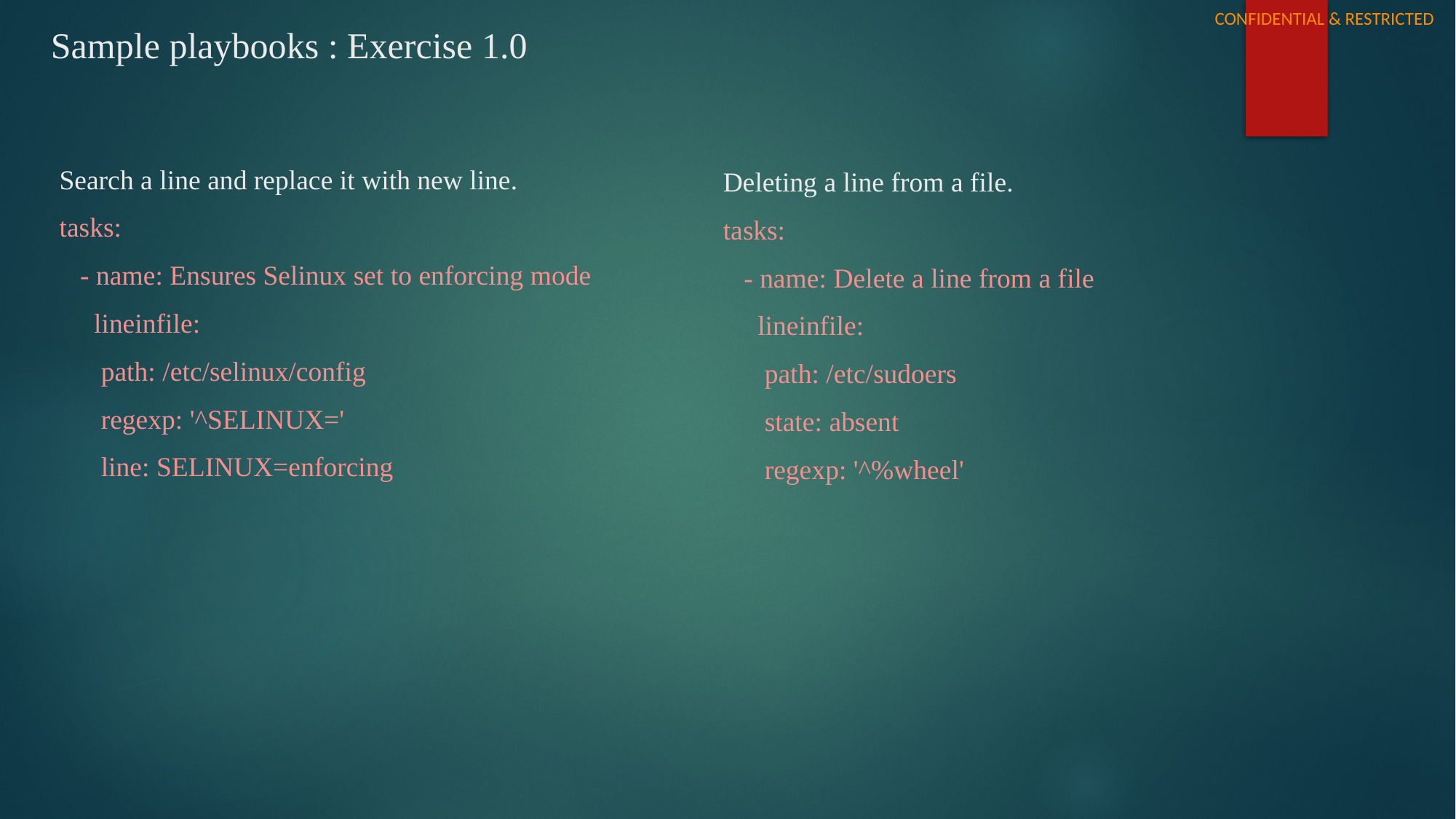

# Sample playbooks : Exercise 1.0

Search a line and replace it with new line.
tasks:
   - name: Ensures Selinux set to enforcing mode
     lineinfile:
      path: /etc/selinux/config
      regexp: '^SELINUX='
      line: SELINUX=enforcing

Deleting a line from a file.
tasks:
   - name: Delete a line from a file
     lineinfile:
      path: /etc/sudoers
      state: absent
      regexp: '^%wheel'